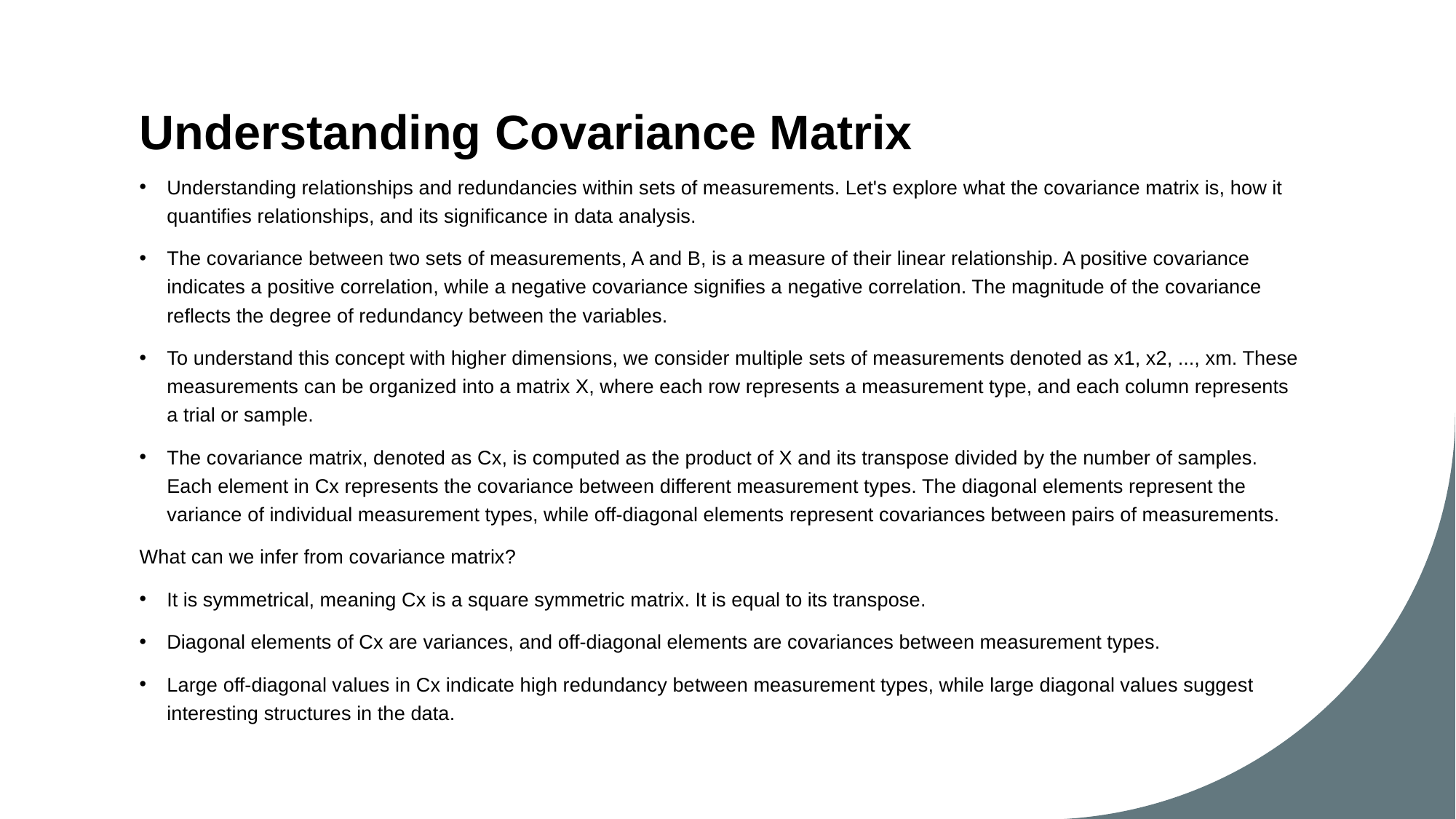

# Understanding Covariance Matrix
Understanding relationships and redundancies within sets of measurements. Let's explore what the covariance matrix is, how it quantifies relationships, and its significance in data analysis.
The covariance between two sets of measurements, A and B, is a measure of their linear relationship. A positive covariance indicates a positive correlation, while a negative covariance signifies a negative correlation. The magnitude of the covariance reflects the degree of redundancy between the variables.
To understand this concept with higher dimensions, we consider multiple sets of measurements denoted as x1, x2, ..., xm. These measurements can be organized into a matrix X, where each row represents a measurement type, and each column represents a trial or sample.
The covariance matrix, denoted as Cx, is computed as the product of X and its transpose divided by the number of samples. Each element in Cx represents the covariance between different measurement types. The diagonal elements represent the variance of individual measurement types, while off-diagonal elements represent covariances between pairs of measurements.
What can we infer from covariance matrix?
It is symmetrical, meaning Cx is a square symmetric matrix. It is equal to its transpose.
Diagonal elements of Cx are variances, and off-diagonal elements are covariances between measurement types.
Large off-diagonal values in Cx indicate high redundancy between measurement types, while large diagonal values suggest interesting structures in the data.